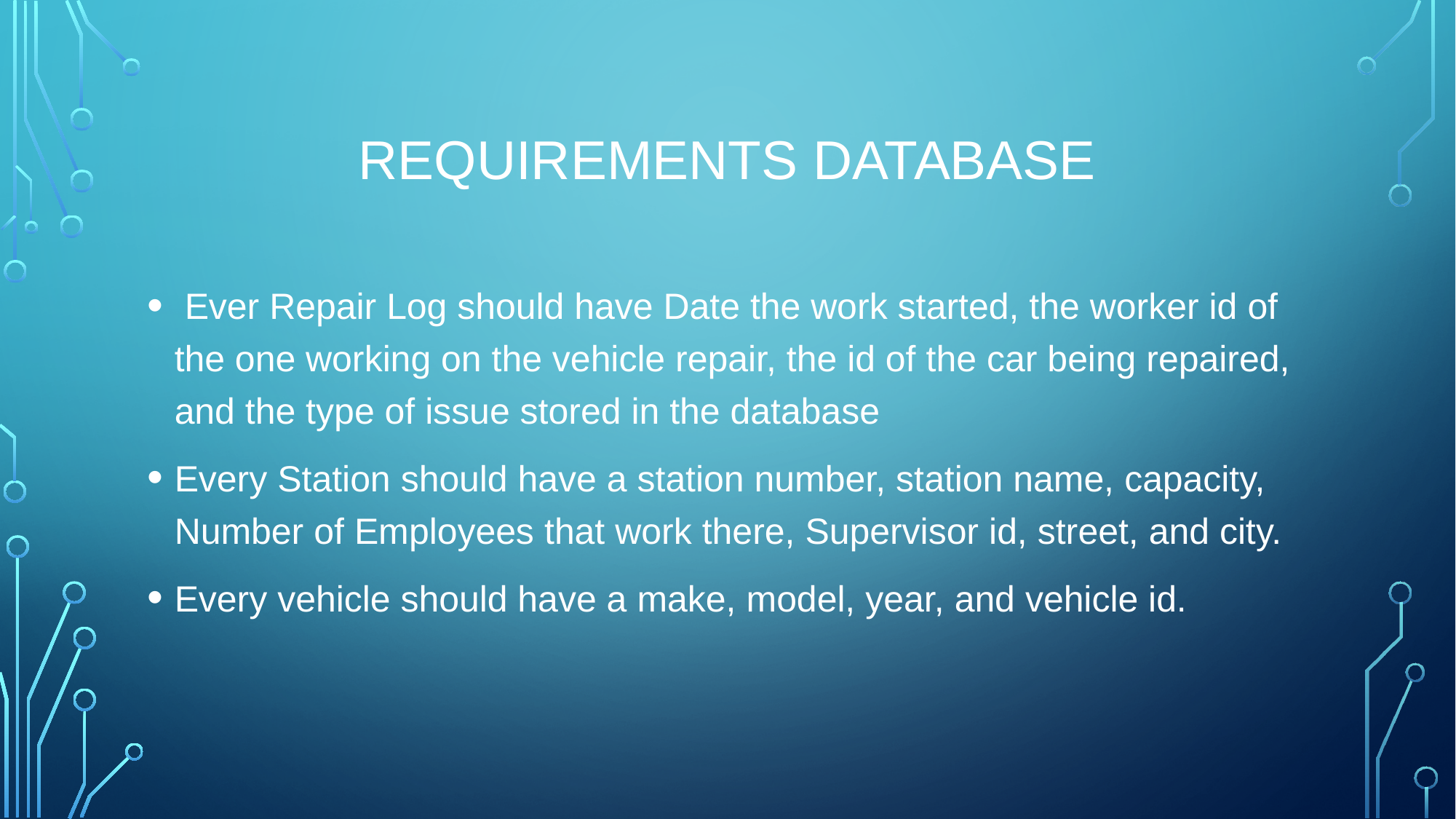

# Requirements Database
 Ever Repair Log should have Date the work started, the worker id of the one working on the vehicle repair, the id of the car being repaired, and the type of issue stored in the database
Every Station should have a station number, station name, capacity, Number of Employees that work there, Supervisor id, street, and city.
Every vehicle should have a make, model, year, and vehicle id.